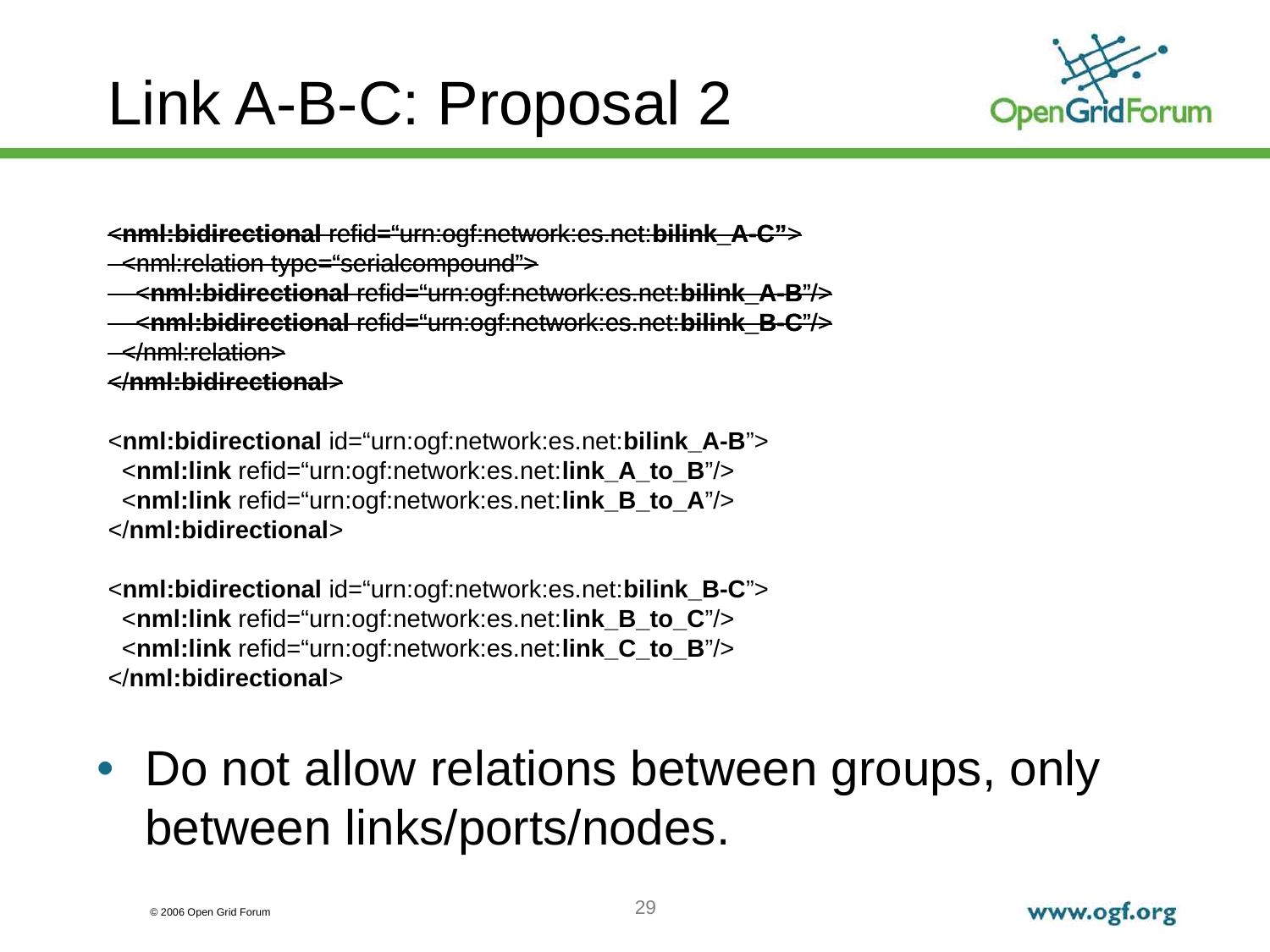

# Link A-B-C: Proposal 2
<nml:bidirectional refid=“urn:ogf:network:es.net:bilink_A-C”>
  <nml:relation type=“serialcompound”>
    <nml:bidirectional refid=“urn:ogf:network:es.net:bilink_A-B”/>
    <nml:bidirectional refid=“urn:ogf:network:es.net:bilink_B-C”/>
  </nml:relation>
</nml:bidirectional>

<nml:bidirectional id=“urn:ogf:network:es.net:bilink_A-B”>
  <nml:link refid=“urn:ogf:network:es.net:link_A_to_B”/>
  <nml:link refid=“urn:ogf:network:es.net:link_B_to_A”/>
</nml:bidirectional>

<nml:bidirectional id=“urn:ogf:network:es.net:bilink_B-C”>
  <nml:link refid=“urn:ogf:network:es.net:link_B_to_C”/>
  <nml:link refid=“urn:ogf:network:es.net:link_C_to_B”/>
</nml:bidirectional>

<nml:bidirectional refid=“urn:ogf:network:es.net:bilink_A-C”>
  <nml:relation type=“serialcompound”>
    <nml:bidirectional refid=“urn:ogf:network:es.net:bilink_A-B”/>
    <nml:bidirectional refid=“urn:ogf:network:es.net:bilink_B-C”/>
  </nml:relation>
</nml:bidirectional>
Do not allow relations between groups, only between links/ports/nodes.
29